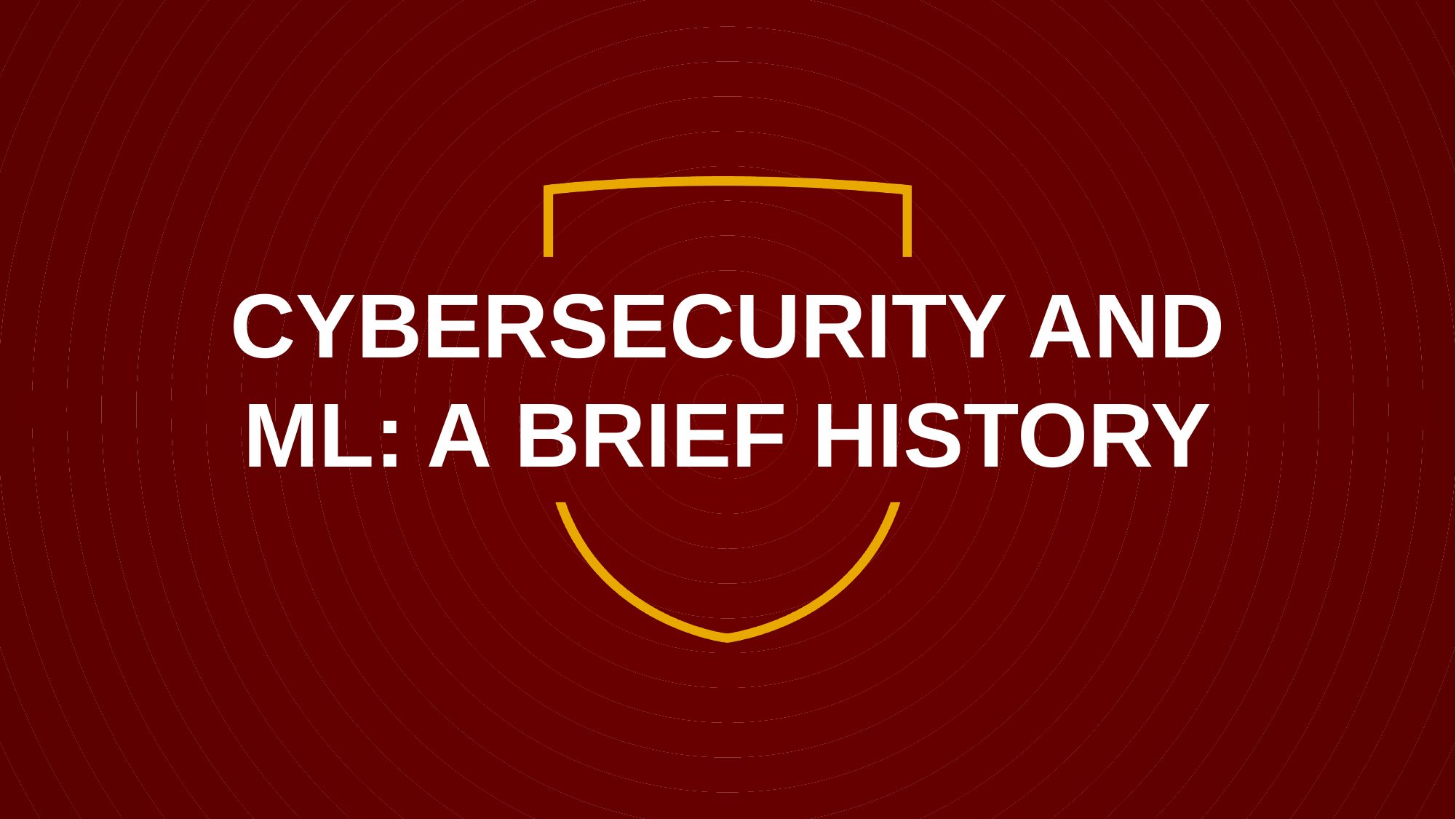

# CyberSecurity and ML: A BRIEF History